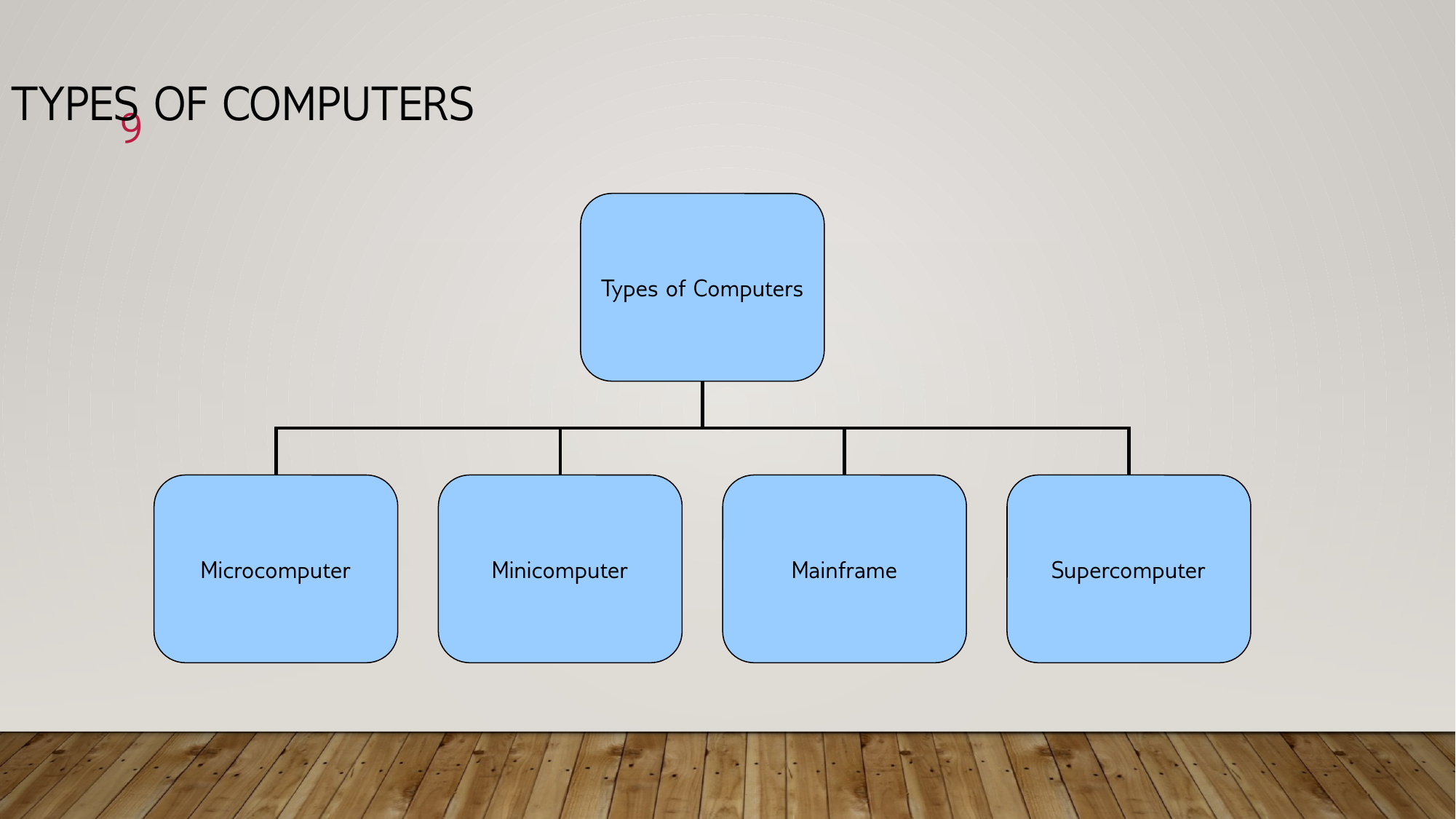

Types of Computers
9

Types of Computers
Microcomputer
Minicomputer
Mainframe
Supercomputer